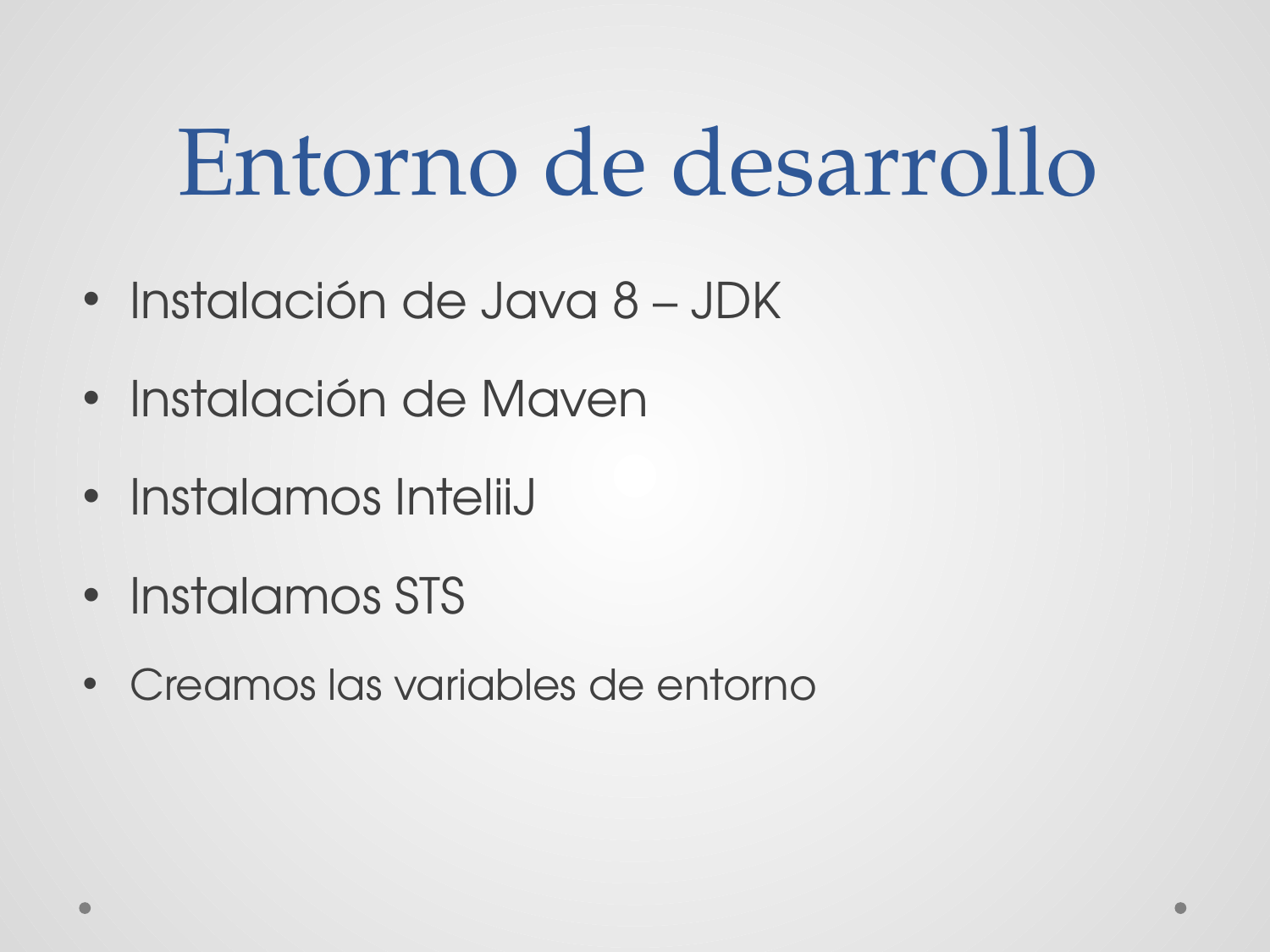

# Entorno de desarrollo
Instalación de Java 8 – JDK
Instalación de Maven
Instalamos InteliiJ
Instalamos STS
Creamos las variables de entorno